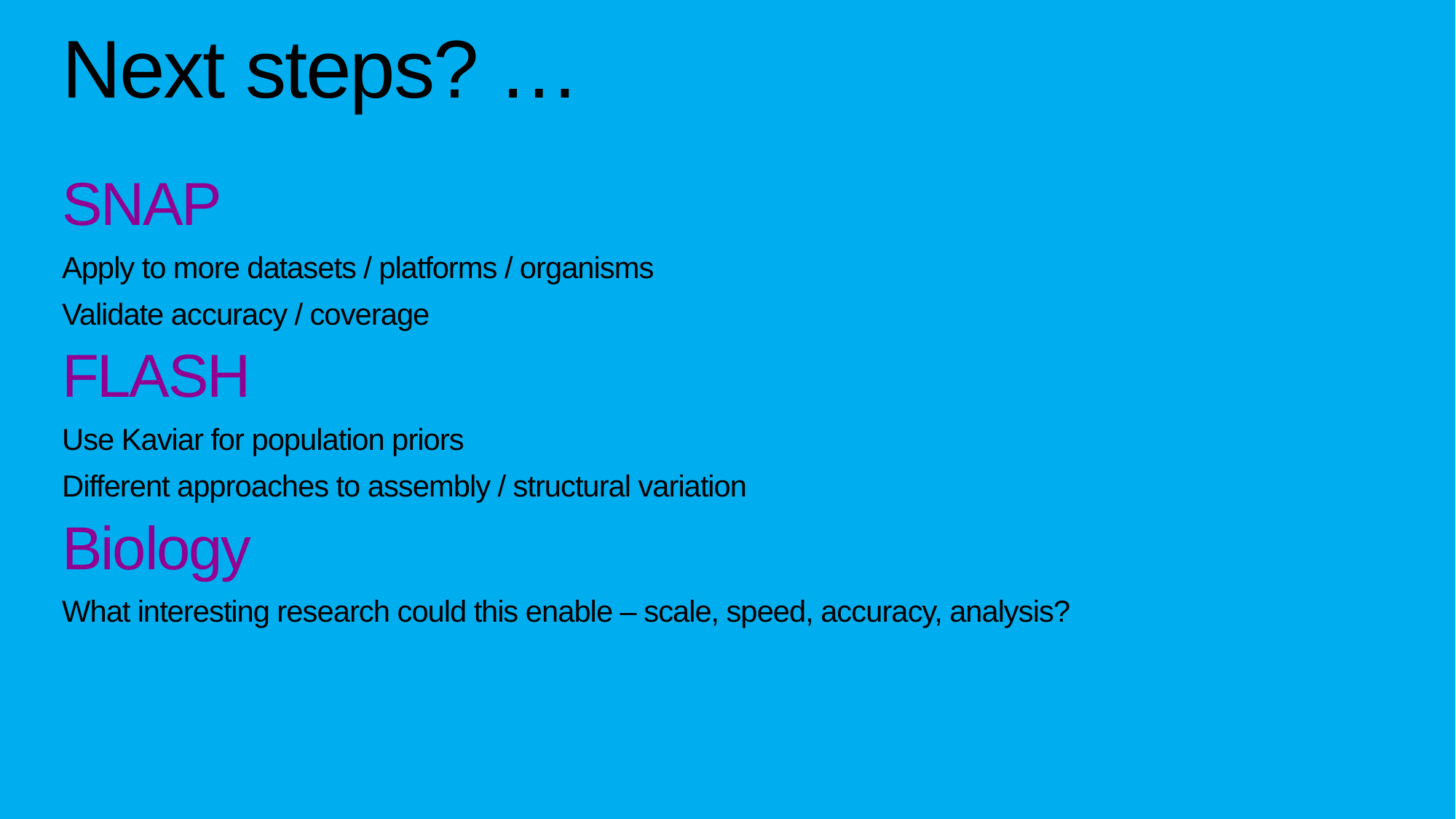

# Next steps? …
SNAP
Apply to more datasets / platforms / organisms
Validate accuracy / coverage
FLASH
Use Kaviar for population priors
Different approaches to assembly / structural variation
Biology
What interesting research could this enable – scale, speed, accuracy, analysis?